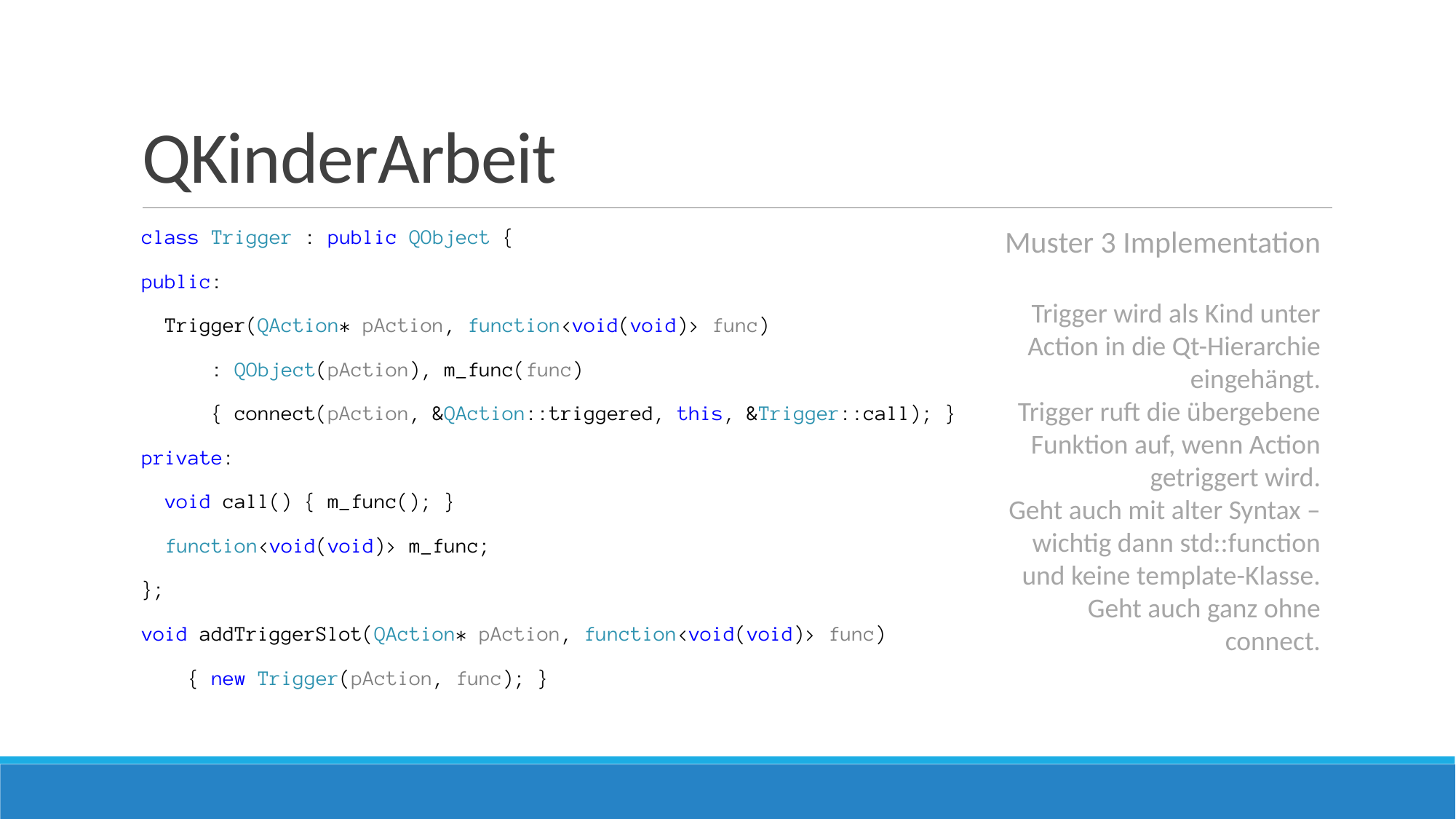

# QKinderArbeit
Muster 3 Implementation

Trigger wird als Kind unter Action in die Qt-Hierarchie eingehängt.
Trigger ruft die übergebene Funktion auf, wenn Action getriggert wird.
Geht auch mit alter Syntax – wichtig dann std::function und keine template-Klasse.
Geht auch ganz ohne connect.
class Trigger : public QObject {
public:
  Trigger(QAction* pAction, function<void(void)> func)
      : QObject(pAction), m_func(func)
      { connect(pAction, &QAction::triggered, this, &Trigger::call); }
private:
  void call() { m_func(); }
  function<void(void)> m_func;
};
void addTriggerSlot(QAction* pAction, function<void(void)> func)
    { new Trigger(pAction, func); }